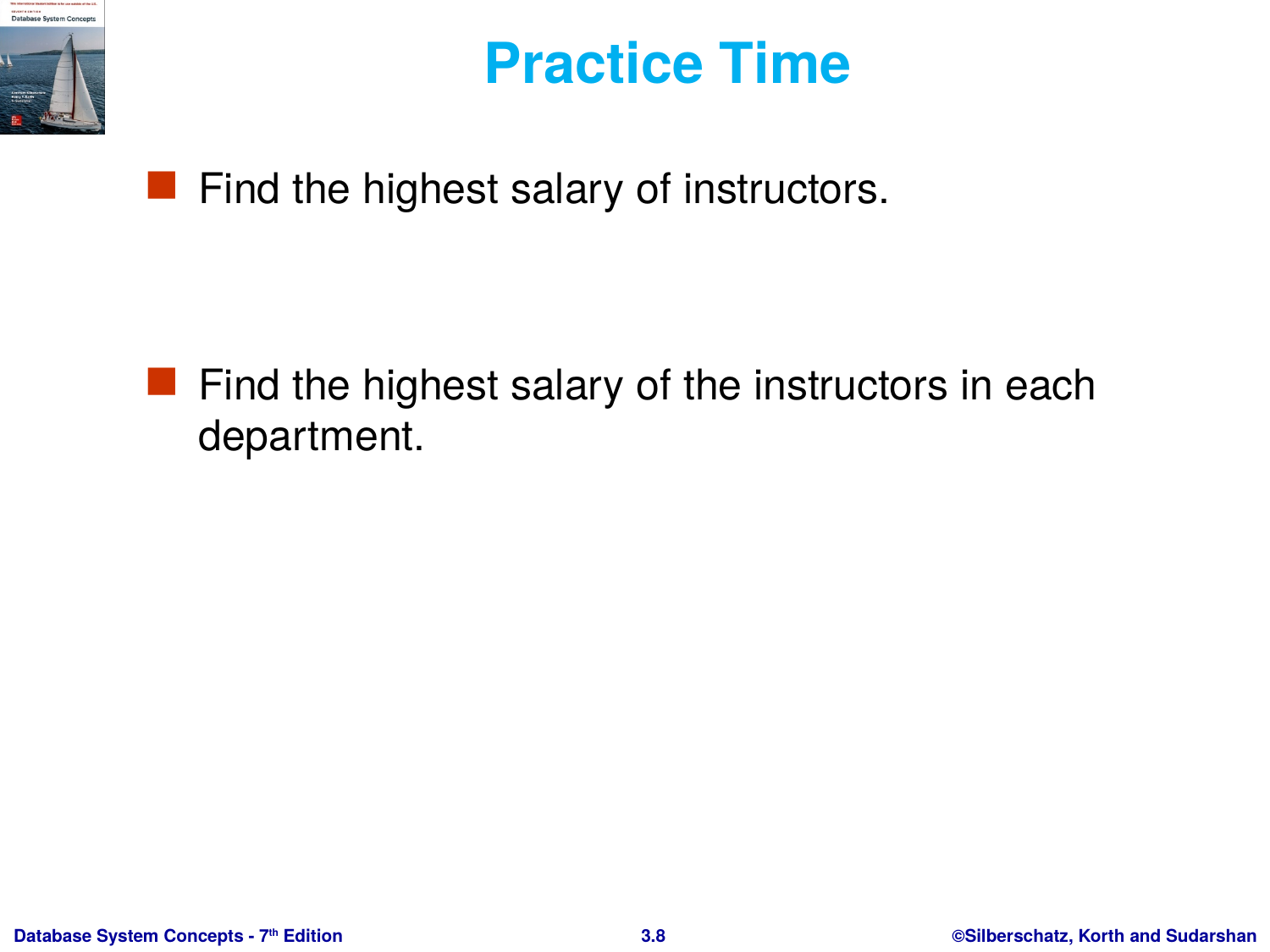

# Practice Time
Find the highest salary of instructors.

Find the highest salary of the instructors in each department.